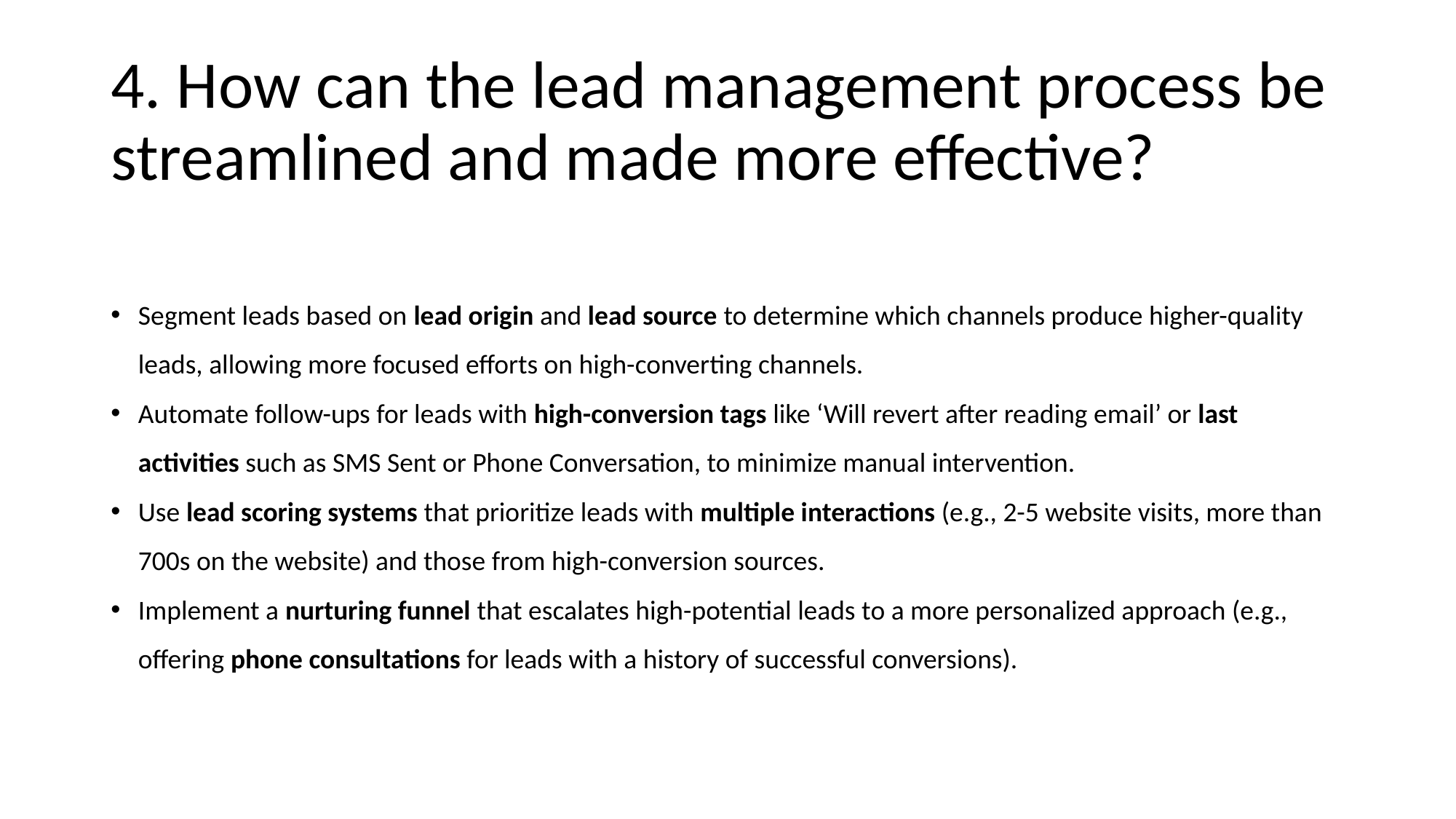

# 4. How can the lead management process be streamlined and made more effective?
Segment leads based on lead origin and lead source to determine which channels produce higher-quality leads, allowing more focused efforts on high-converting channels.
Automate follow-ups for leads with high-conversion tags like ‘Will revert after reading email’ or last activities such as SMS Sent or Phone Conversation, to minimize manual intervention.
Use lead scoring systems that prioritize leads with multiple interactions (e.g., 2-5 website visits, more than 700s on the website) and those from high-conversion sources.
Implement a nurturing funnel that escalates high-potential leads to a more personalized approach (e.g., offering phone consultations for leads with a history of successful conversions).